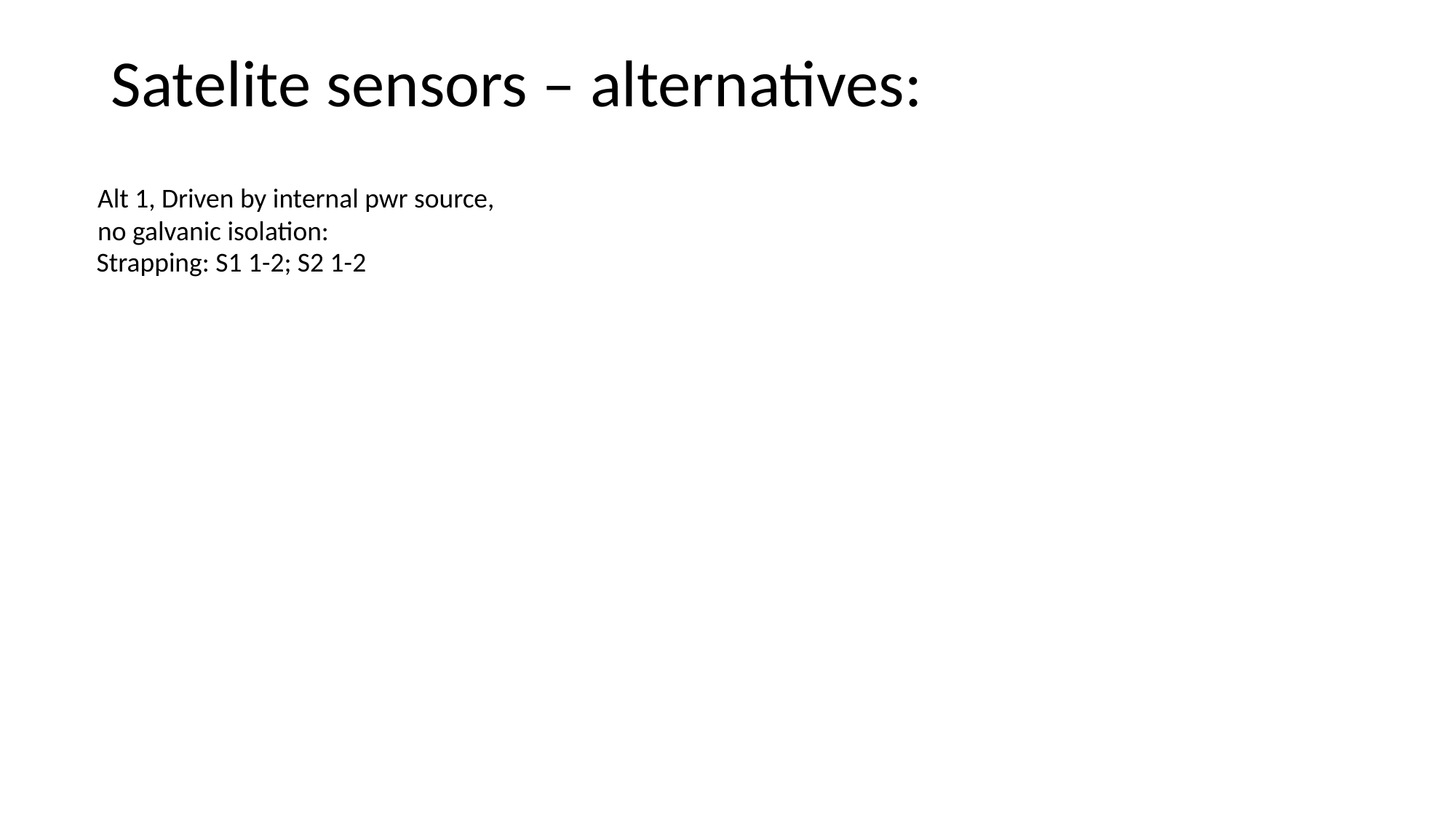

# Satelite sensors – alternatives:
Alt 1, Driven by internal pwr source,
no galvanic isolation:
Strapping: S1 1-2; S2 1-2